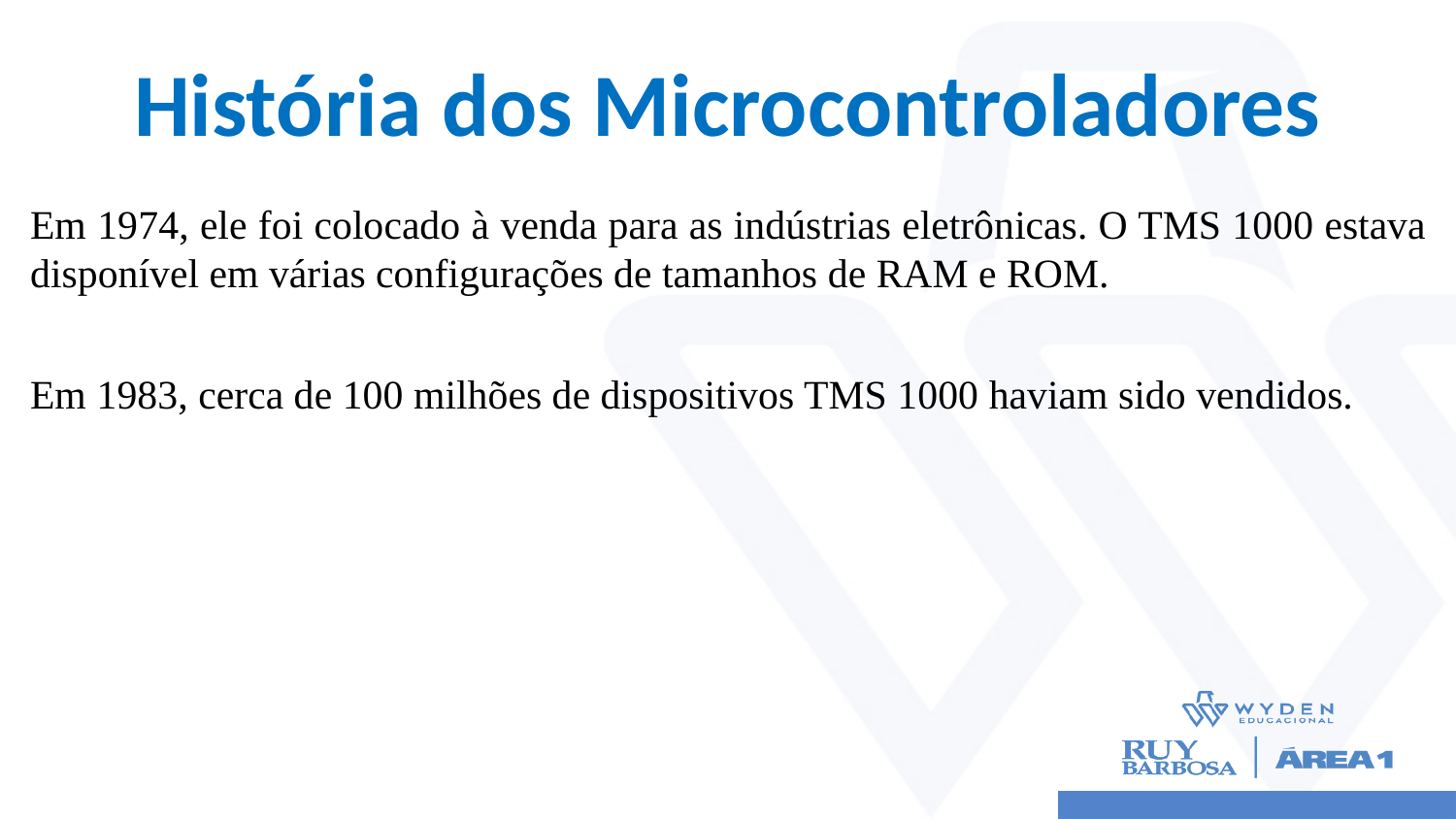

# História dos Microcontroladores
Em 1974, ele foi colocado à venda para as indústrias eletrônicas. O TMS 1000 estava disponível em várias configurações de tamanhos de RAM e ROM.

Em 1983, cerca de 100 milhões de dispositivos TMS 1000 haviam sido vendidos.